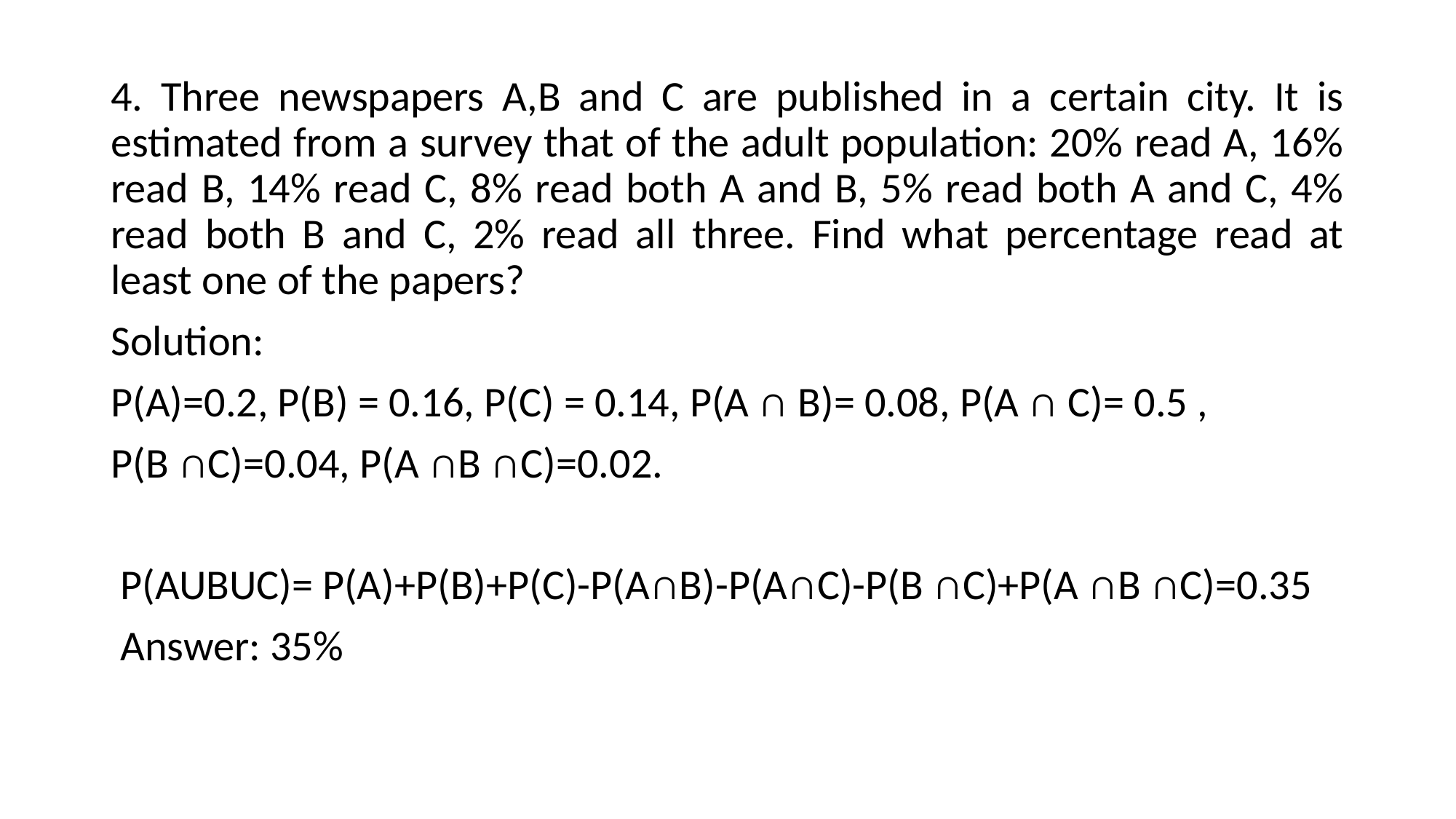

4. Three newspapers A,B and C are published in a certain city. It is estimated from a survey that of the adult population: 20% read A, 16% read B, 14% read C, 8% read both A and B, 5% read both A and C, 4% read both B and C, 2% read all three. Find what percentage read at least one of the papers?
Solution:
P(A)=0.2, P(B) = 0.16, P(C) = 0.14, P(A ∩ B)= 0.08, P(A ∩ C)= 0.5 ,
P(B ∩C)=0.04, P(A ∩B ∩C)=0.02.

 P(AUBUC)= P(A)+P(B)+P(C)-P(A∩B)-P(A∩C)-P(B ∩C)+P(A ∩B ∩C)=0.35
 Answer: 35%